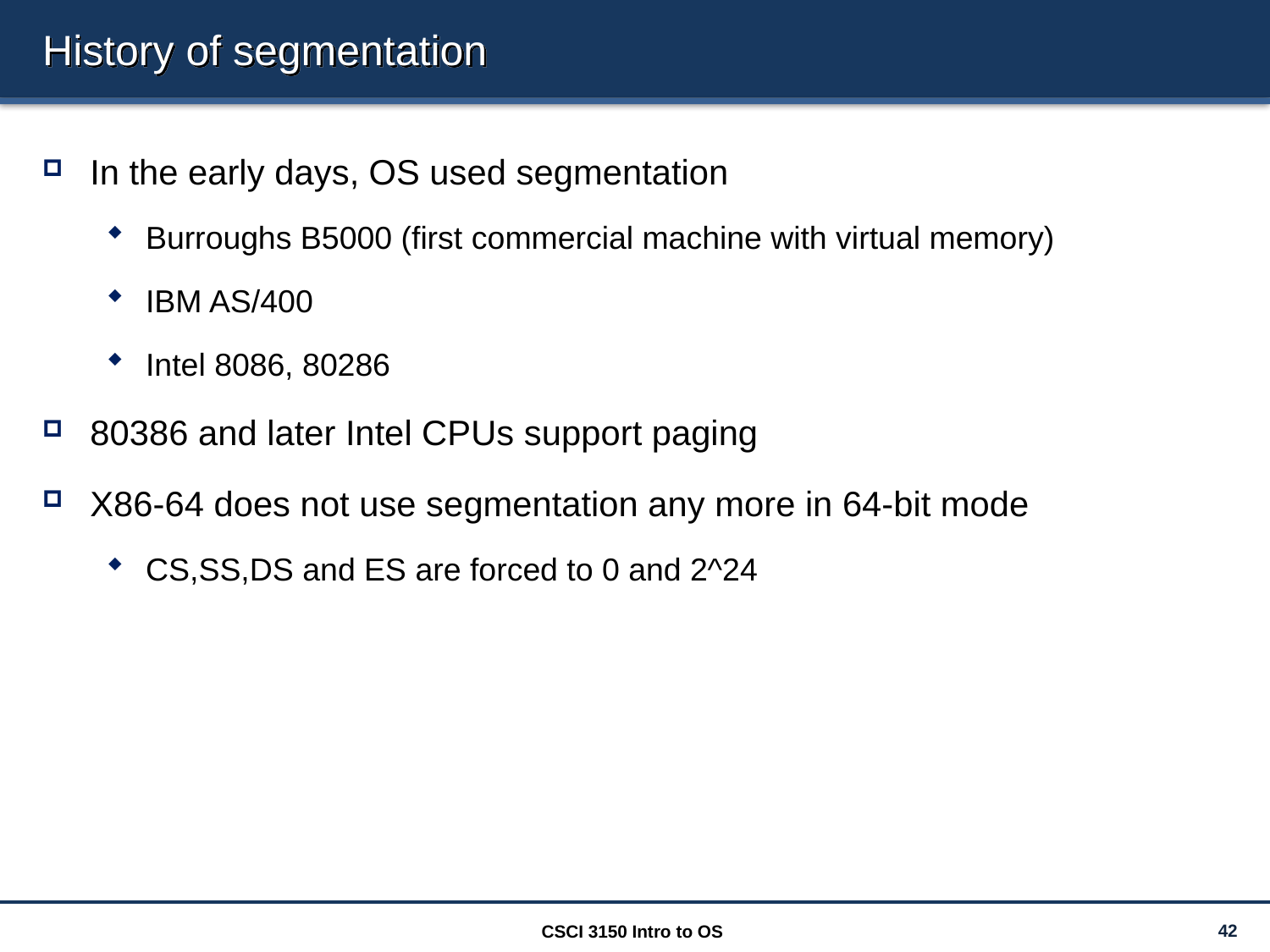

# History of segmentation
In the early days, OS used segmentation
Burroughs B5000 (first commercial machine with virtual memory)
IBM AS/400
Intel 8086, 80286
80386 and later Intel CPUs support paging
X86-64 does not use segmentation any more in 64-bit mode
CS,SS,DS and ES are forced to 0 and 2^24
CSCI 3150 Intro to OS
42